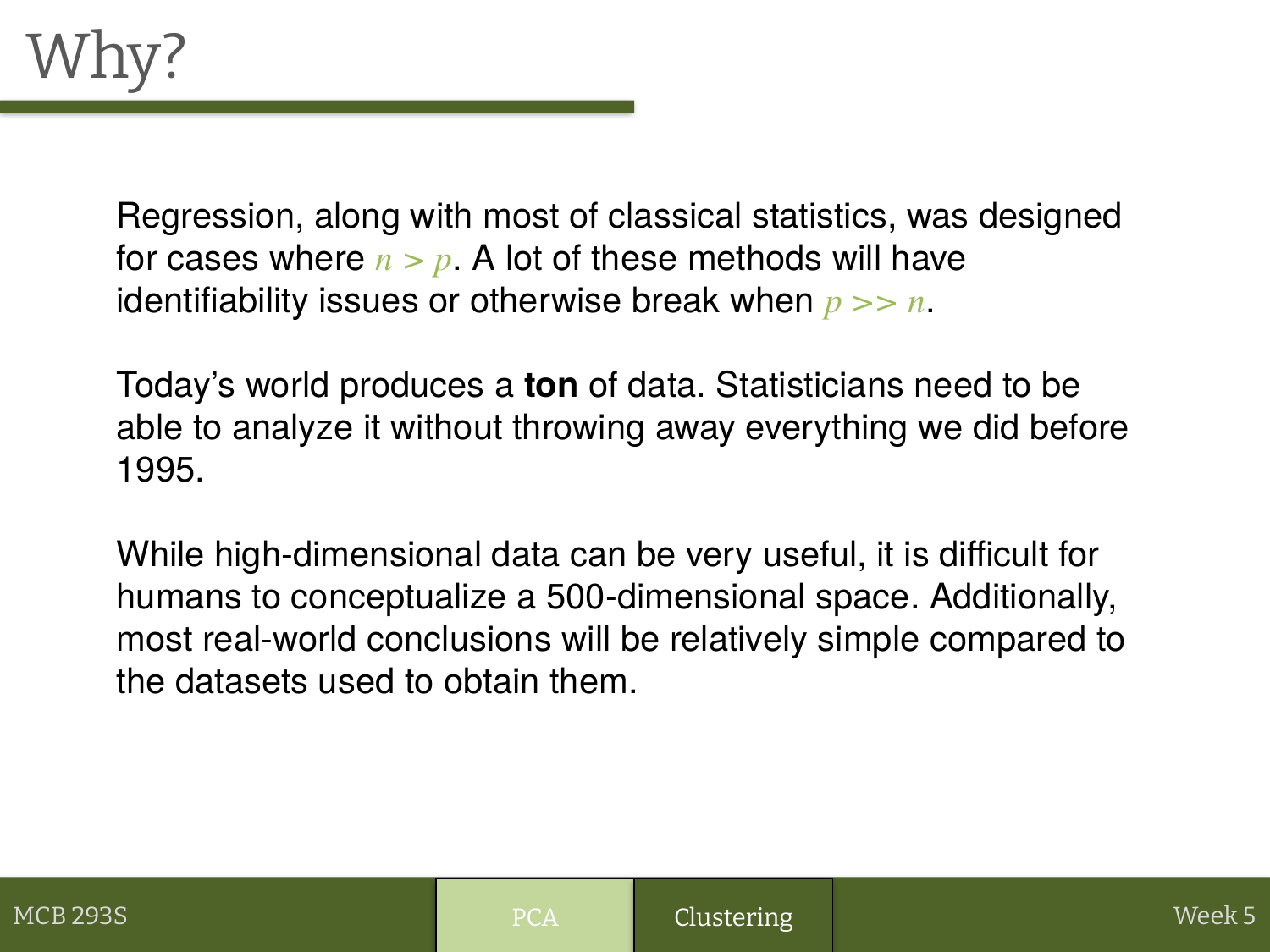

# Why?

Regression, along with most of classical statistics, was designed for cases where n > p. A lot of these methods will have identifiability issues or otherwise break when p >> n.

Today’s world produces a ton of data. Statisticians need to be able to analyze it without throwing away everything we did before 1995.

While high-dimensional data can be very useful, it is difficult for humans to conceptualize a 500-dimensional space. Additionally, most real-world conclusions will be relatively simple compared to the datasets used to obtain them.

PCA
Clustering
MCB 293S
Week 5